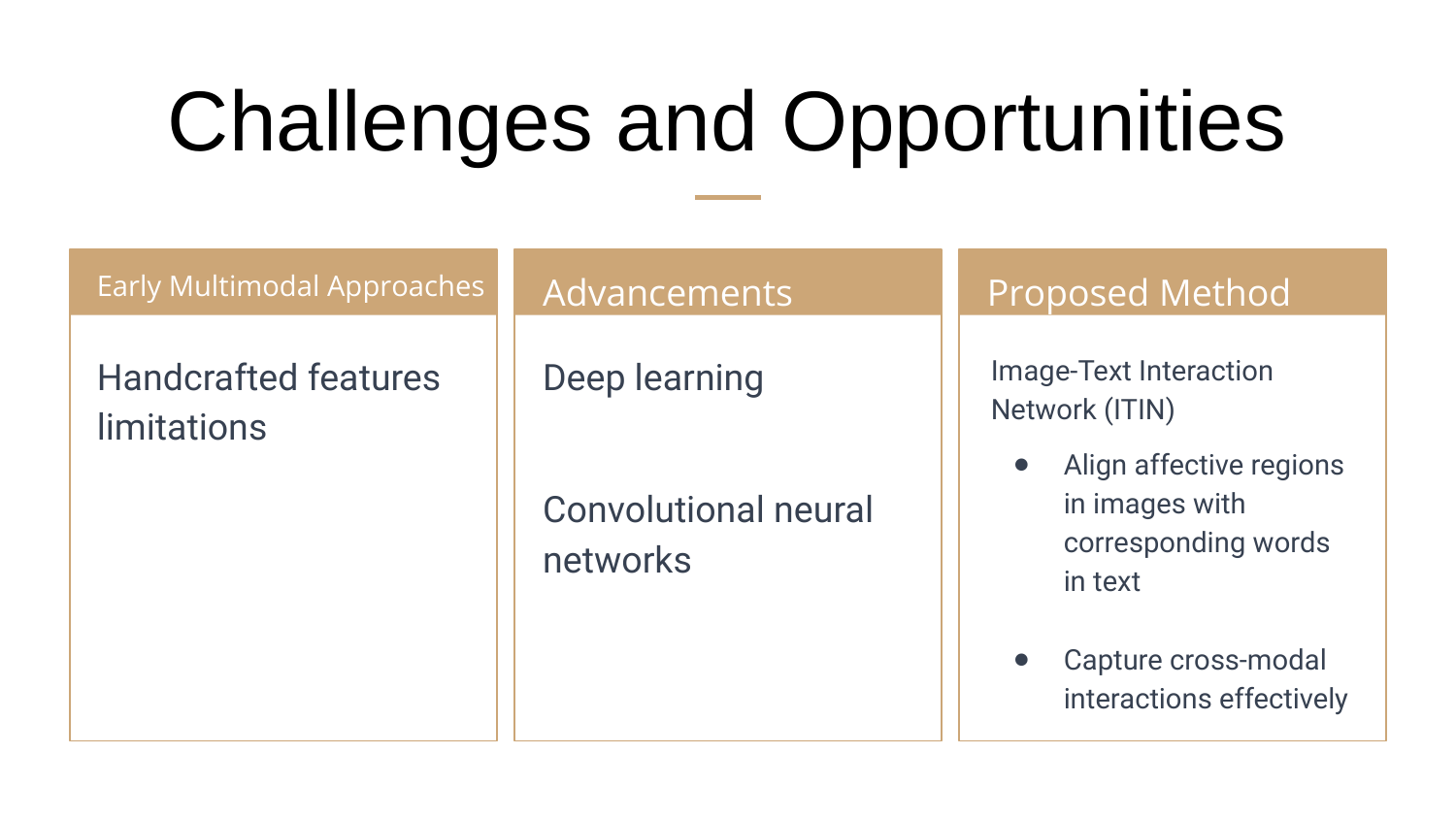

# Challenges and Opportunities
Early Multimodal Approaches
Advancements
Proposed Method

Handcrafted features limitations
Deep learning

Convolutional neural networks
Image-Text Interaction Network (ITIN)
Align affective regions in images with corresponding words in text

Capture cross-modal interactions effectively